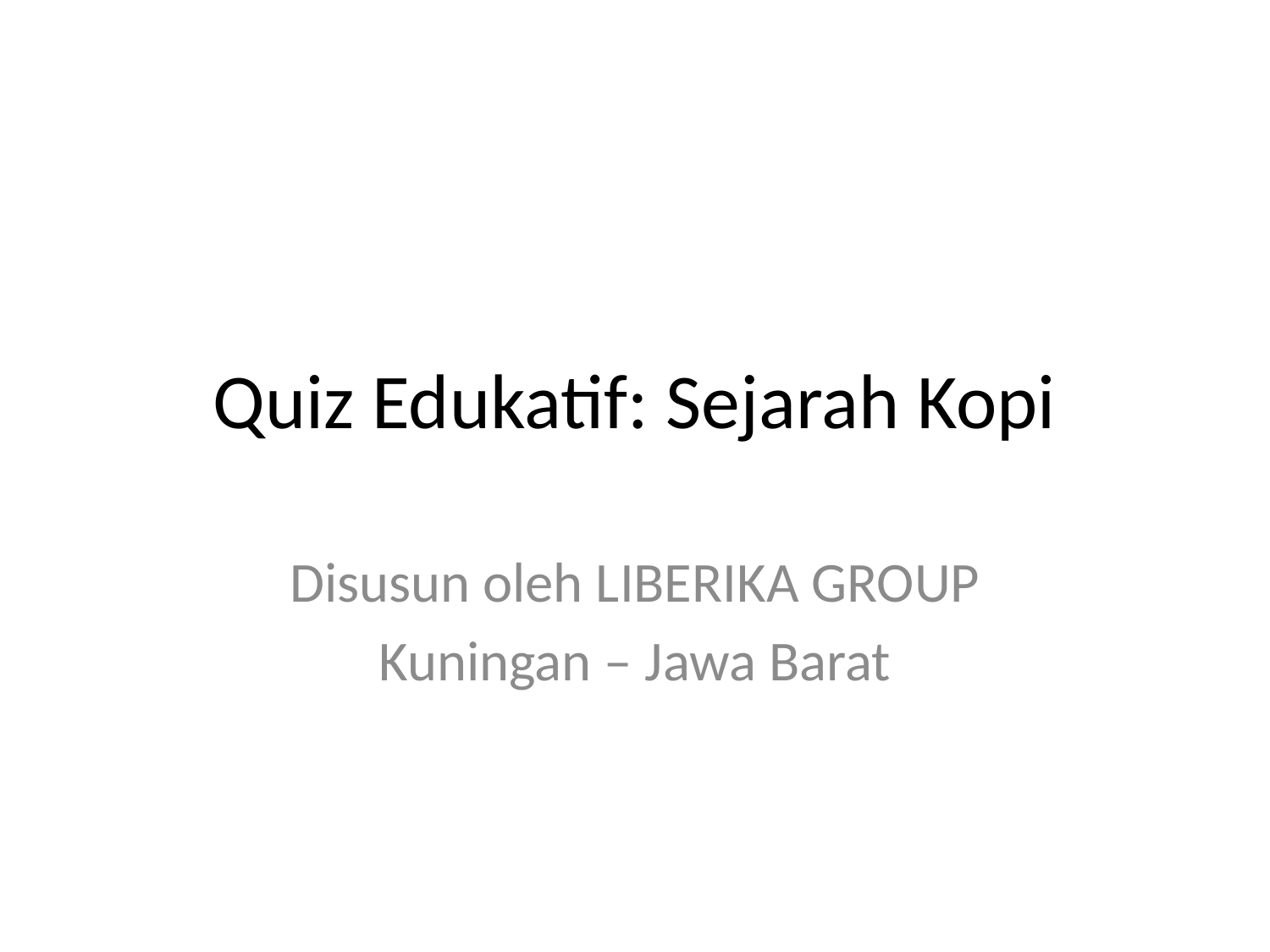

# Quiz Edukatif: Sejarah Kopi
Disusun oleh LIBERIKA GROUP
Kuningan – Jawa Barat